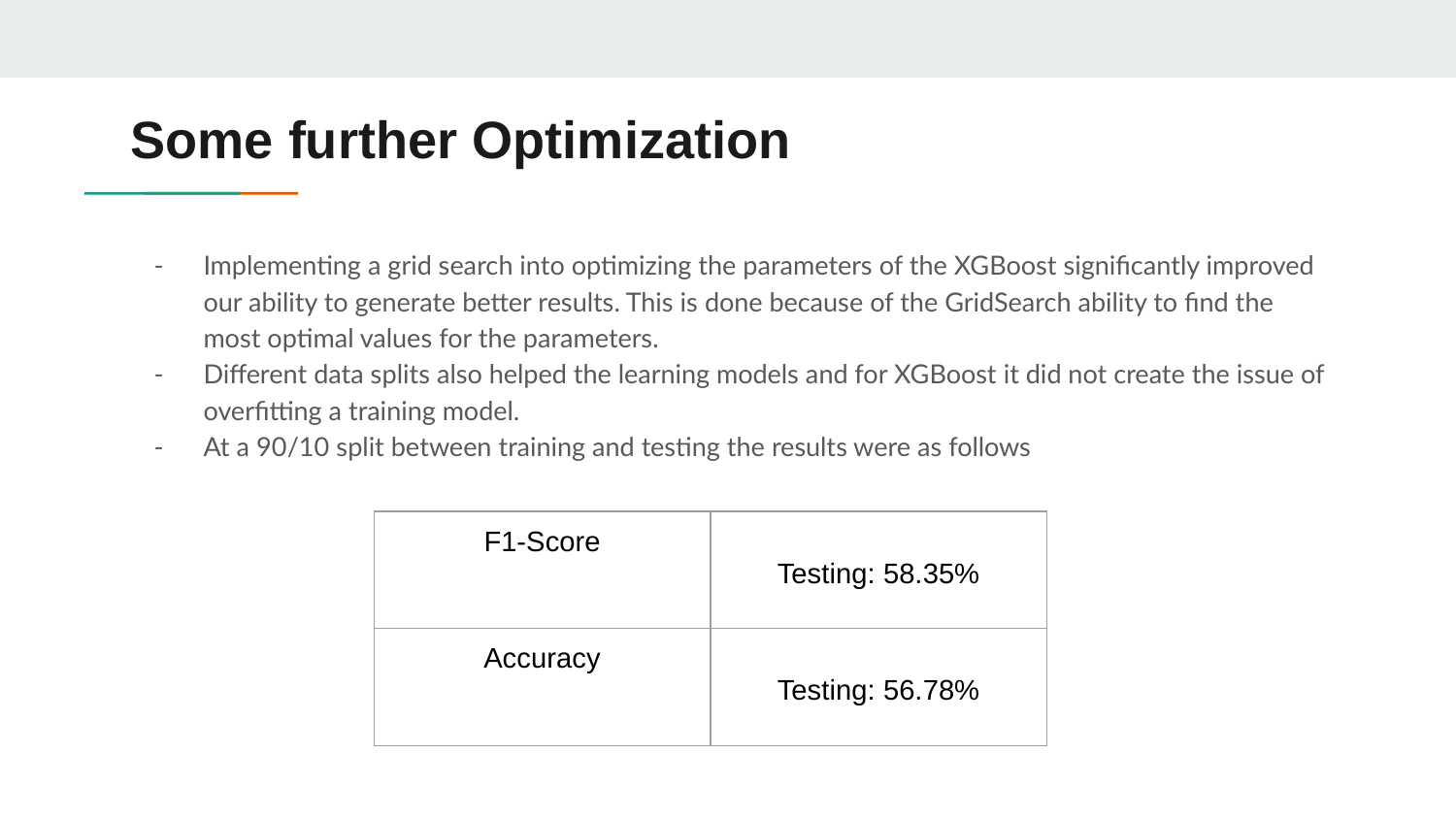

# Some further Optimization
Implementing a grid search into optimizing the parameters of the XGBoost significantly improved our ability to generate better results. This is done because of the GridSearch ability to find the most optimal values for the parameters.
Different data splits also helped the learning models and for XGBoost it did not create the issue of overfitting a training model.
At a 90/10 split between training and testing the results were as follows

| F1-Score | Testing: 58.35% |
| --- | --- |
| Accuracy | Testing: 56.78% |